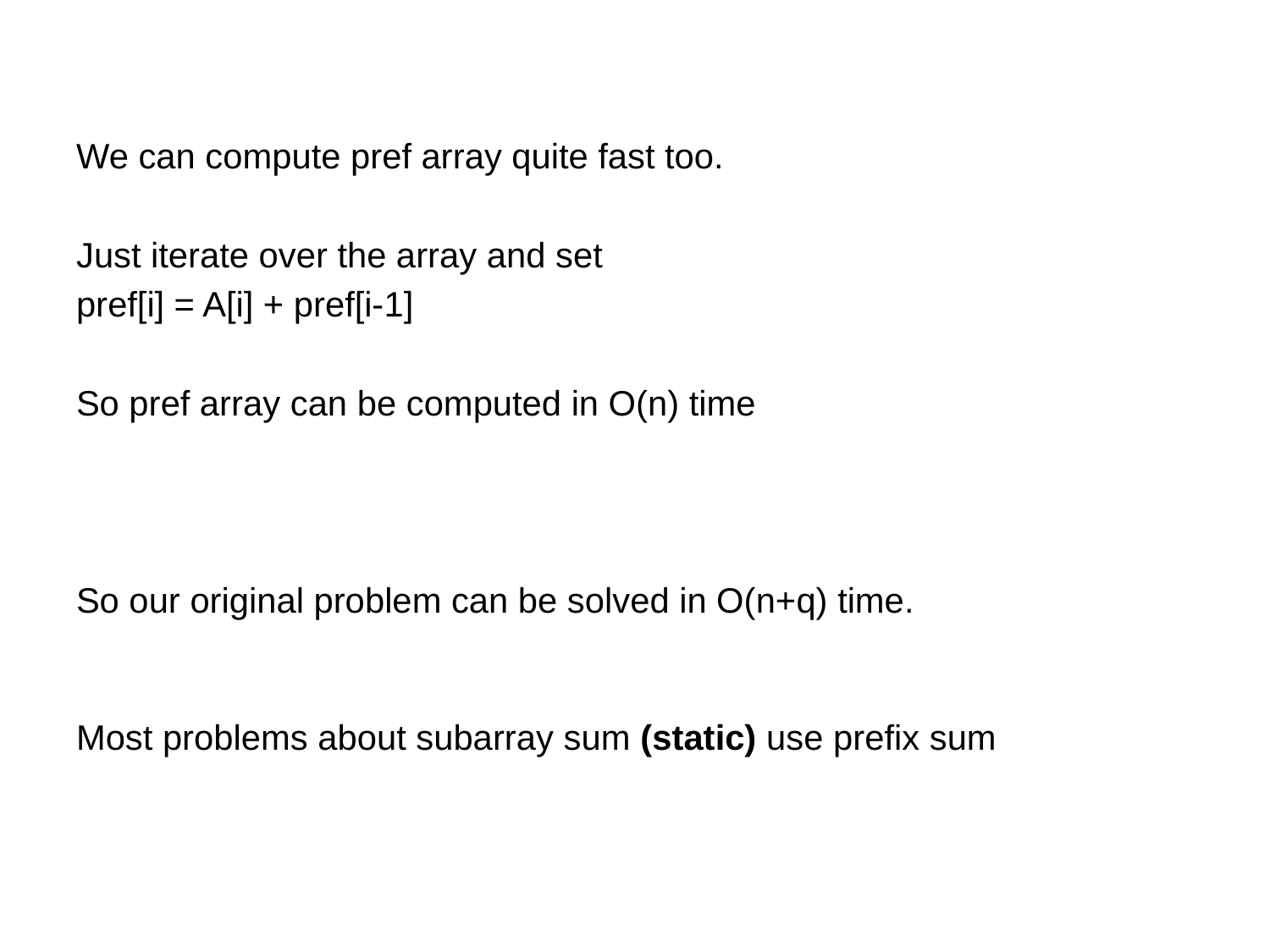

We can compute pref array quite fast too.

Just iterate over the array and set
pref[i] = A[i] + pref[i-1]

So pref array can be computed in O(n) time

So our original problem can be solved in O(n+q) time.

Most problems about subarray sum (static) use prefix sum